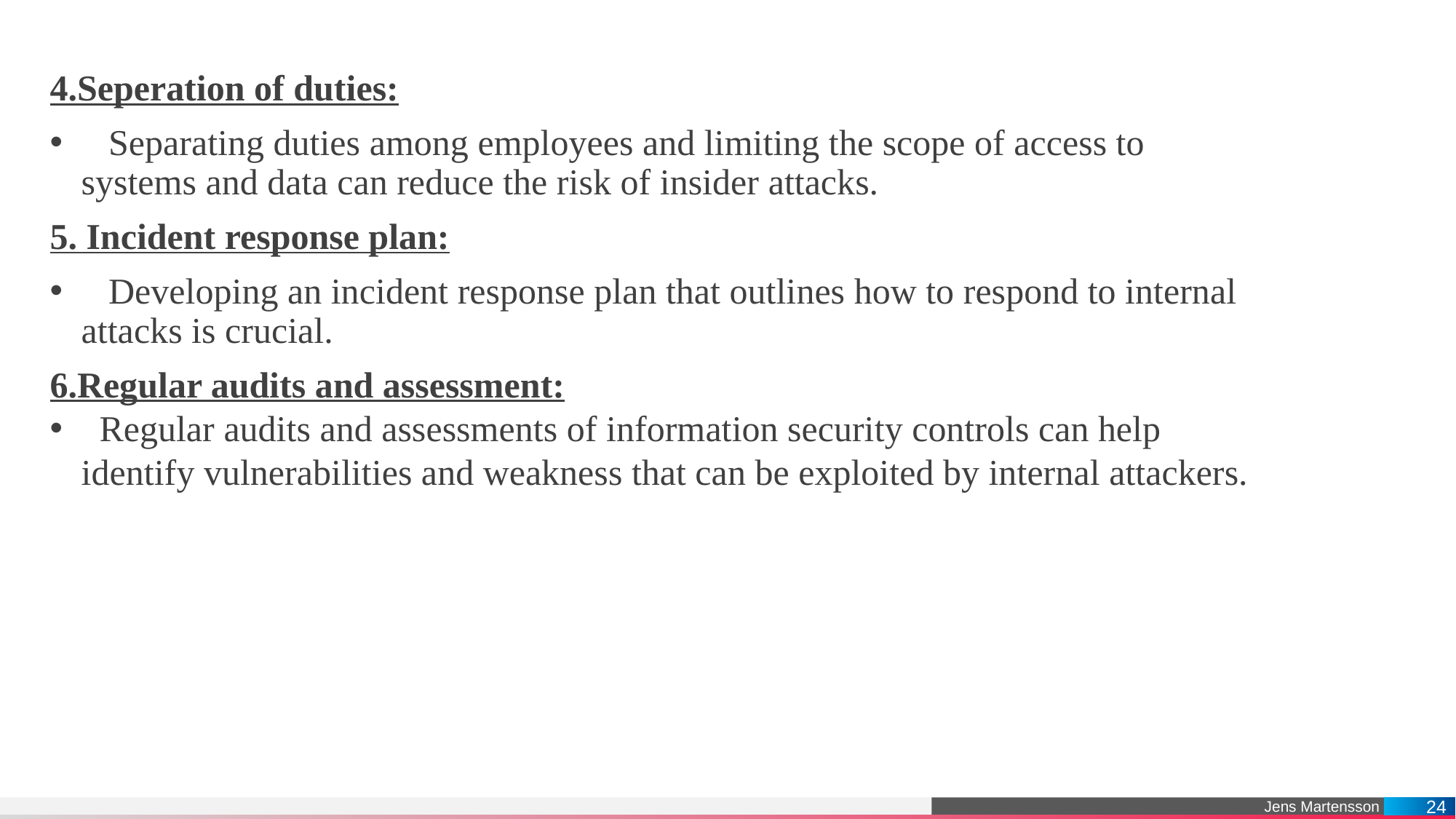

4.Seperation of duties:
   Separating duties among employees and limiting the scope of access to systems and data can reduce the risk of insider attacks.
5. Incident response plan:
   Developing an incident response plan that outlines how to respond to internal attacks is crucial.
6.Regular audits and assessment:
  Regular audits and assessments of information security controls can help identify vulnerabilities and weakness that can be exploited by internal attackers.

24